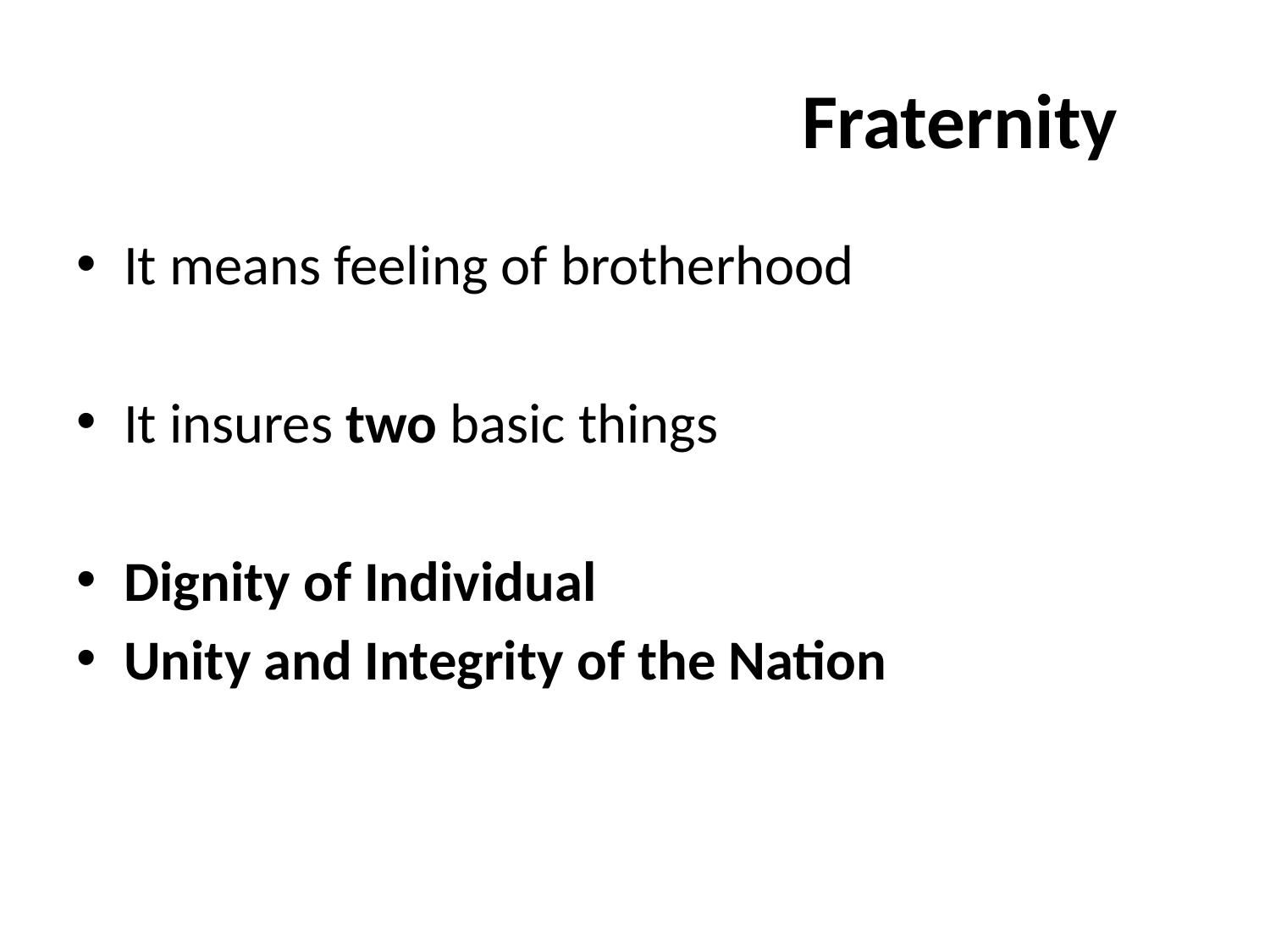

# Fraternity
It means feeling of brotherhood

It insures two basic things

Dignity of Individual
Unity and Integrity of the Nation